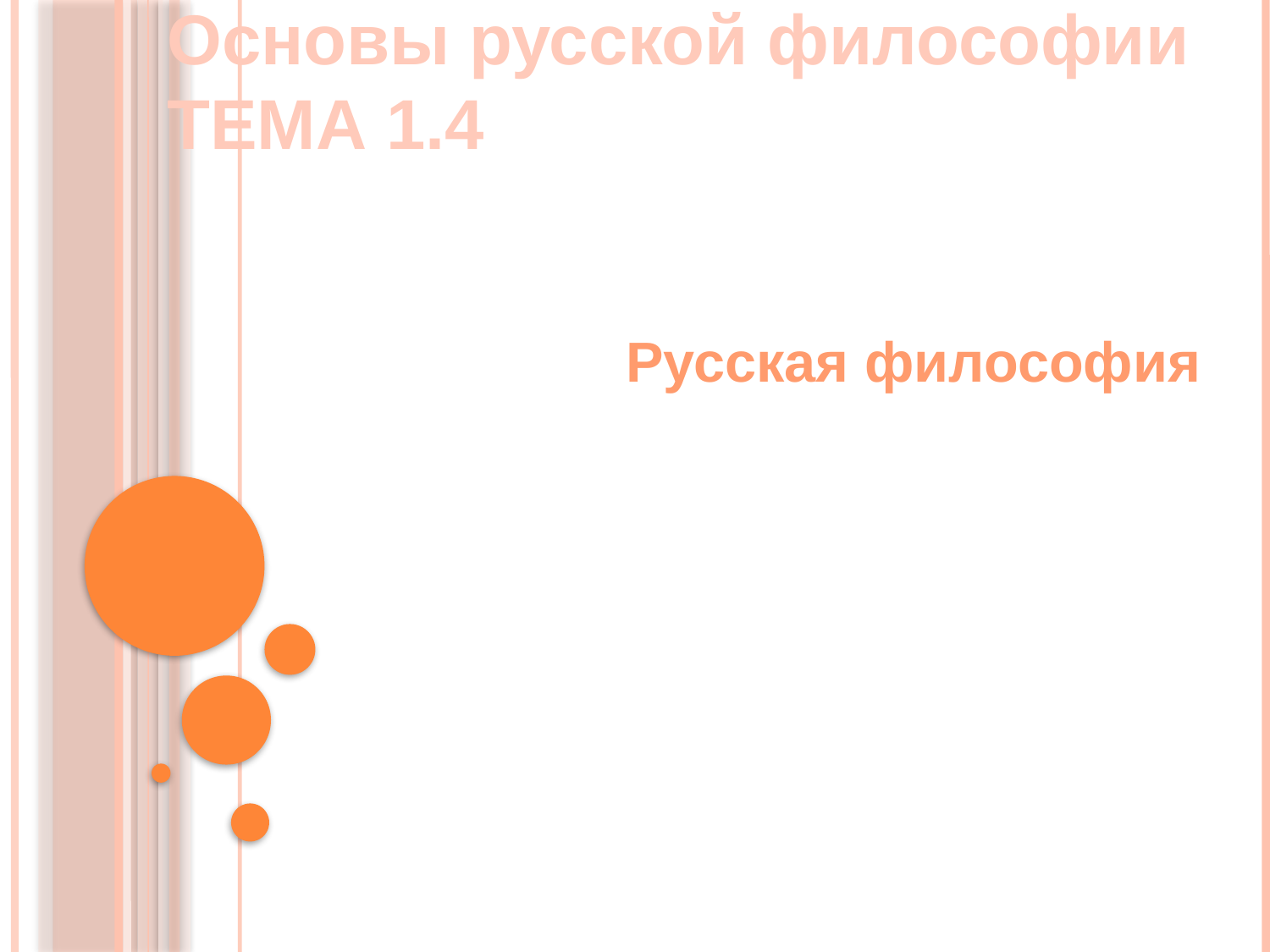

# Основы русской философии ТЕМА 1.4
Русская философия